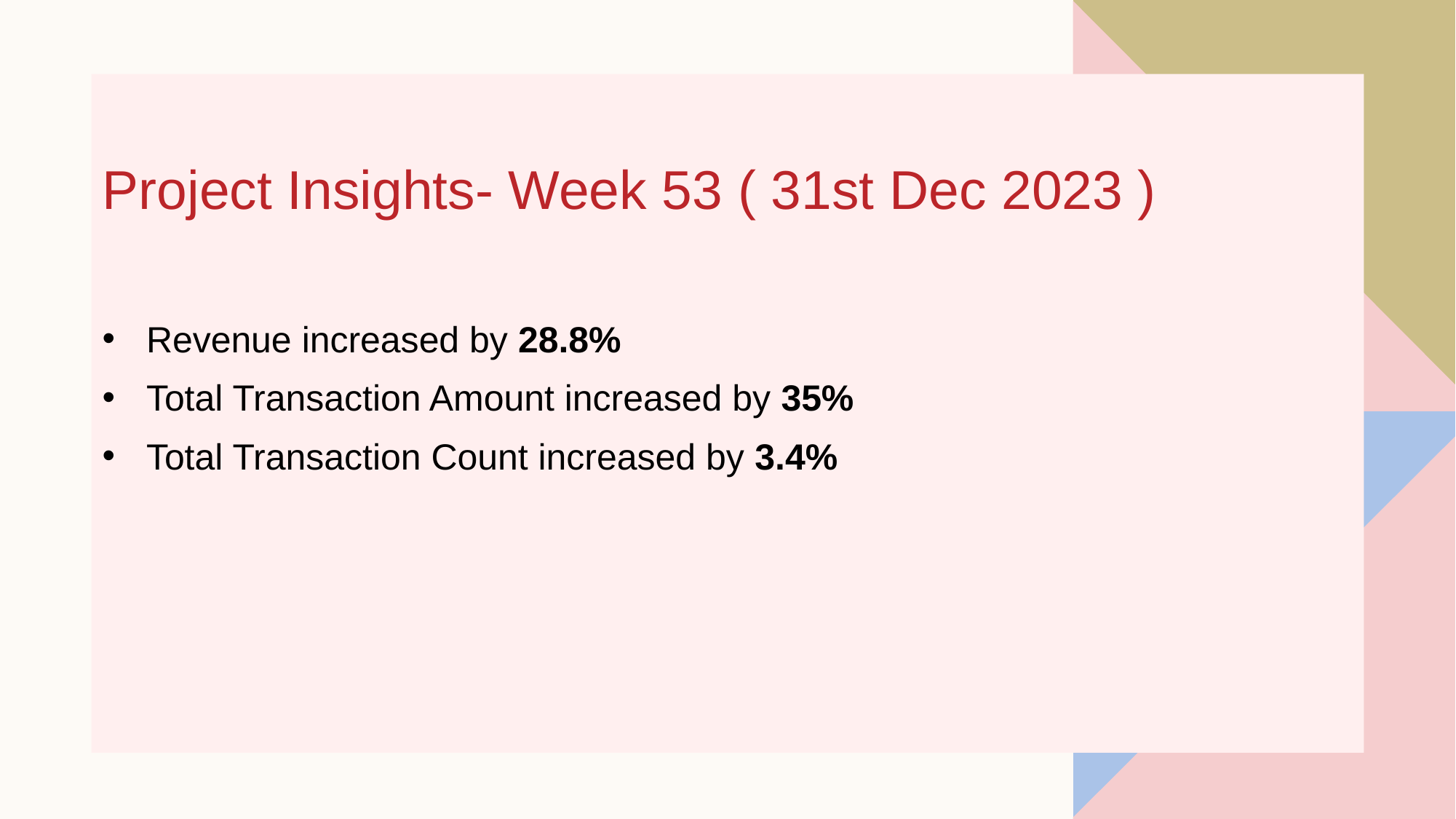

2

Project Insights- Week 53 ( 31st Dec 2023 )

 Revenue increased by 28.8%
 Total Transaction Amount increased by 35%
 Total Transaction Count increased by 3.4%